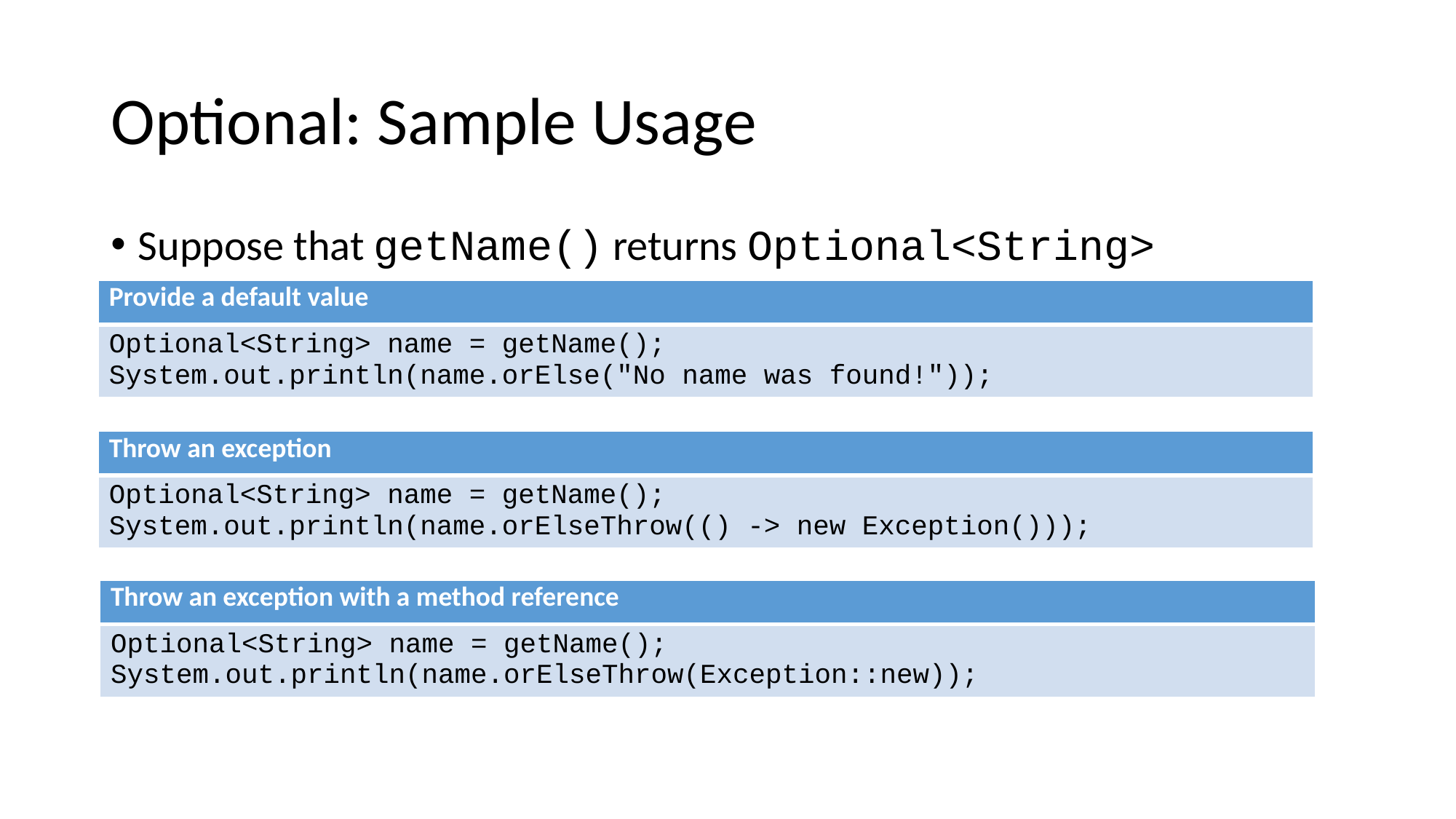

# Optional: Sample Usage
Suppose that getName() returns Optional<String>
| Provide a default value |
| --- |
| Optional<String> name = getName(); System.out.println(name.orElse("No name was found!")); |
| Throw an exception |
| --- |
| Optional<String> name = getName(); System.out.println(name.orElseThrow(() -> new Exception())); |
| Throw an exception with a method reference |
| --- |
| Optional<String> name = getName(); System.out.println(name.orElseThrow(Exception::new)); |